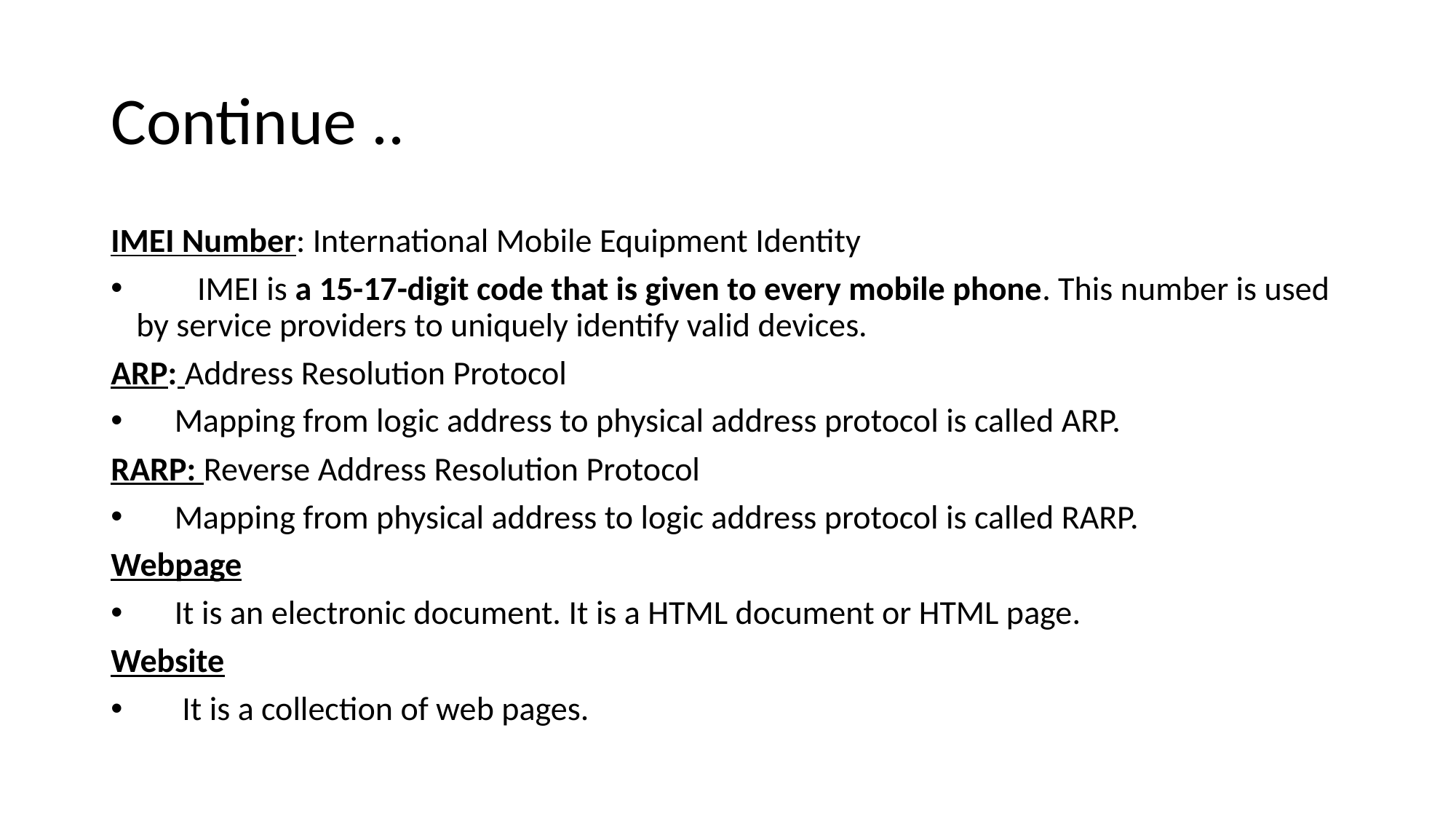

# Continue ..
IMEI Number: International Mobile Equipment Identity
        IMEI is a 15-17-digit code that is given to every mobile phone. This number is used by service providers to uniquely identify valid devices.
ARP: Address Resolution Protocol
     Mapping from logic address to physical address protocol is called ARP.
RARP: Reverse Address Resolution Protocol
     Mapping from physical address to logic address protocol is called RARP.
Webpage
     It is an electronic document. It is a HTML document or HTML page.
Website
      It is a collection of web pages.